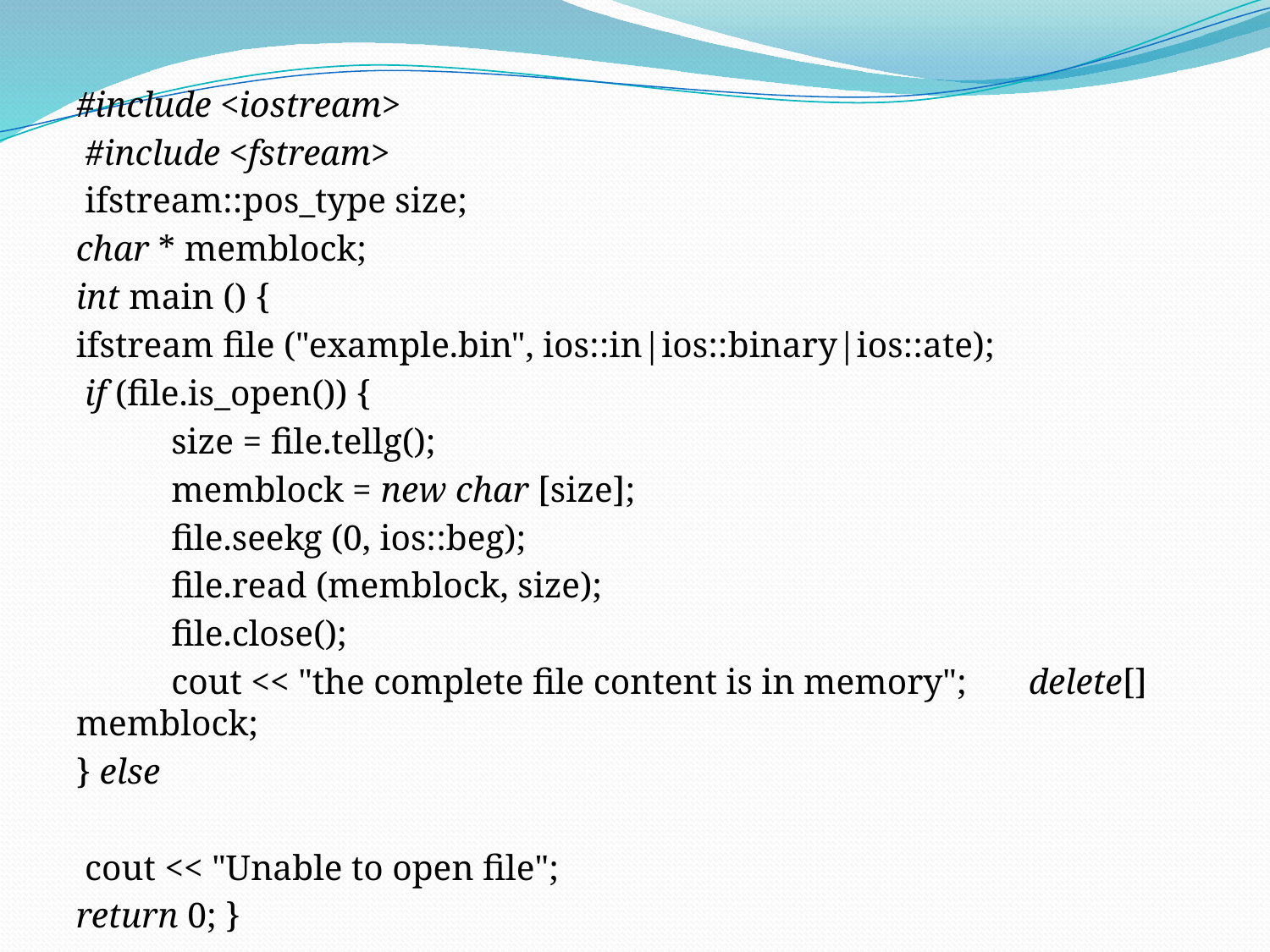

#include <iostream>
 #include <fstream>
 ifstream::pos_type size;
char * memblock;
int main () {
ifstream file ("example.bin", ios::in|ios::binary|ios::ate);
 if (file.is_open()) {
	size = file.tellg();
	memblock = new char [size];
	file.seekg (0, ios::beg);
	file.read (memblock, size);
	file.close();
	cout << "the complete file content is in memory"; 	delete[] memblock;
} else

 cout << "Unable to open file";
return 0; }